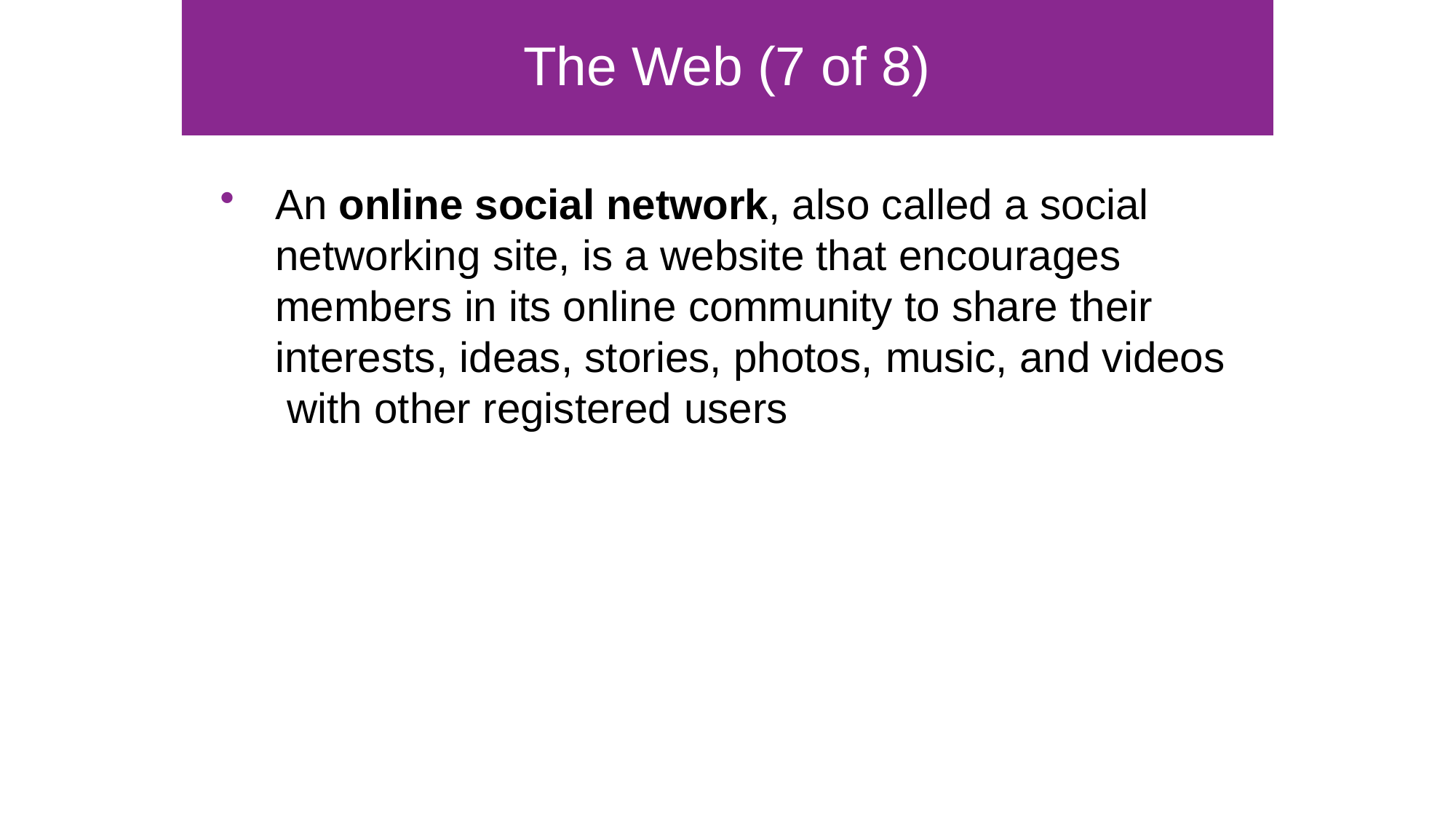

# The Web (7 of 8)
An online social network, also called a social  networking site, is a website that encourages  members in its online community to share their  interests, ideas, stories, photos, music, and videos  with other registered users
Copyright © 2018 Cengage Learning®. May not be scanned, copied or duplicated, or  posted to a publicly accessible website, in whole or in part.
1-41